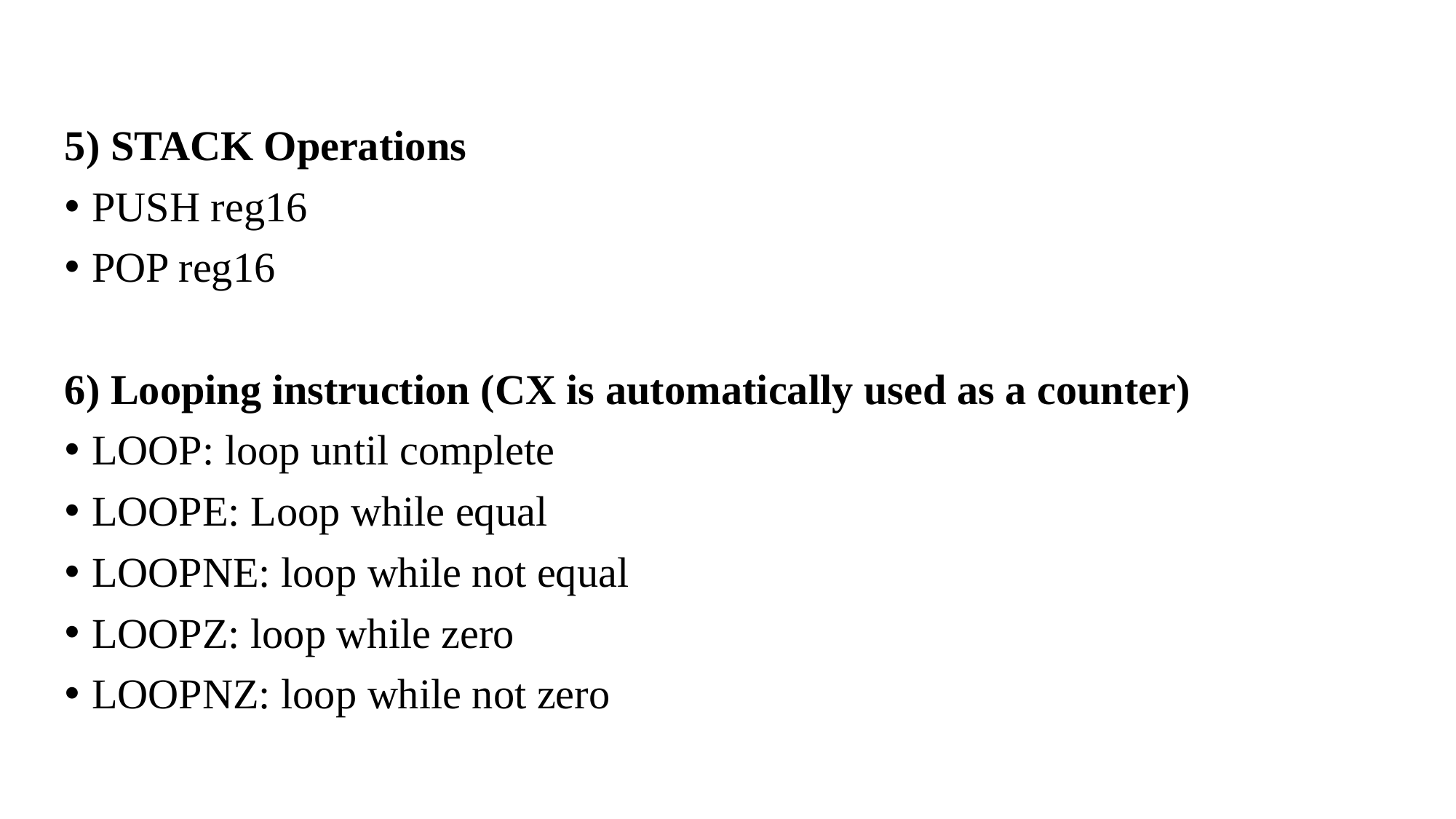

5) STACK Operations
PUSH reg16
POP reg16

6) Looping instruction (CX is automatically used as a counter)
LOOP: loop until complete
LOOPE: Loop while equal
LOOPNE: loop while not equal
LOOPZ: loop while zero
LOOPNZ: loop while not zero